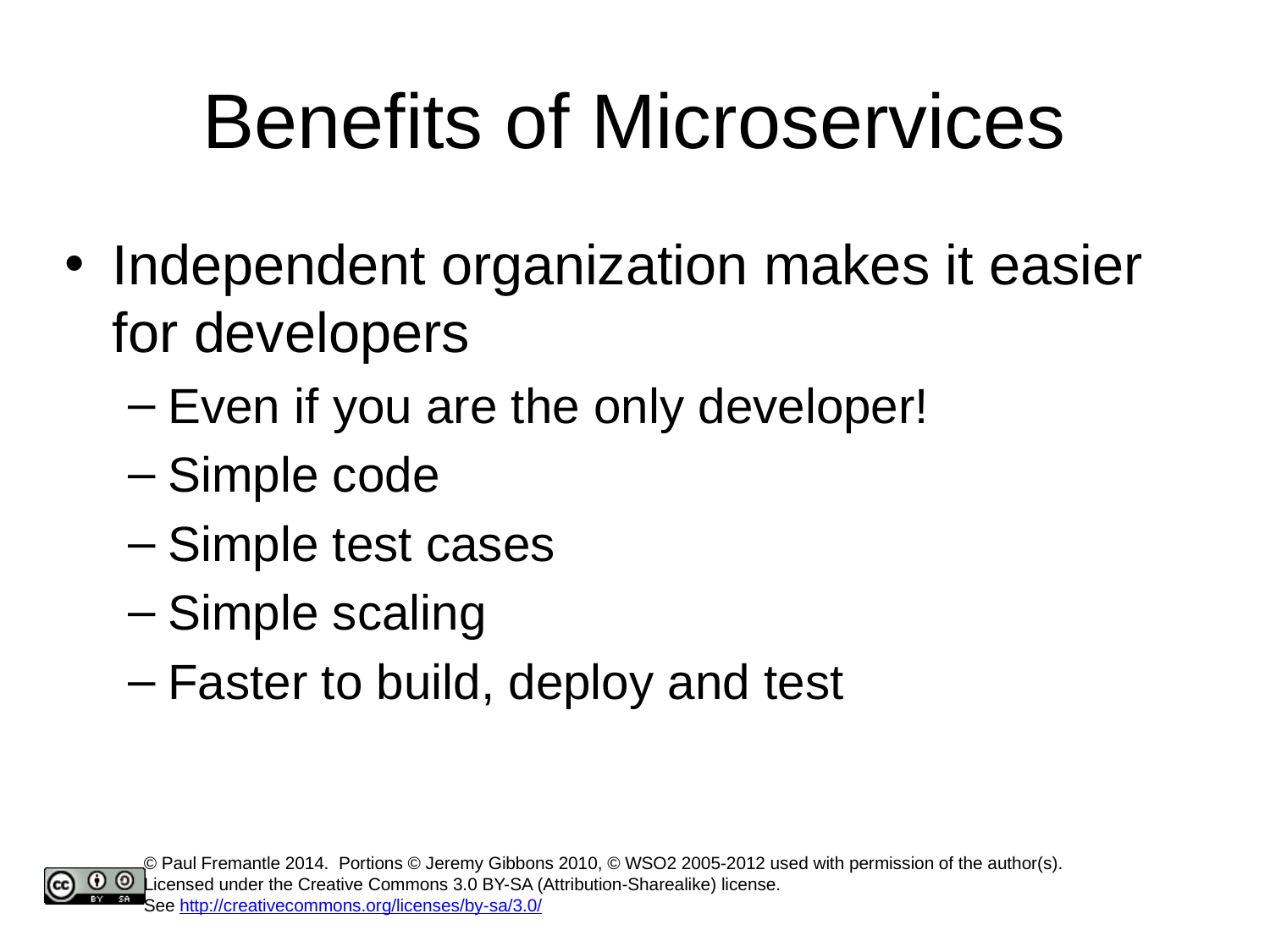

# Benefits of Microservices
Independent organization makes it easier for developers
Even if you are the only developer!
Simple code
Simple test cases
Simple scaling
Faster to build, deploy and test